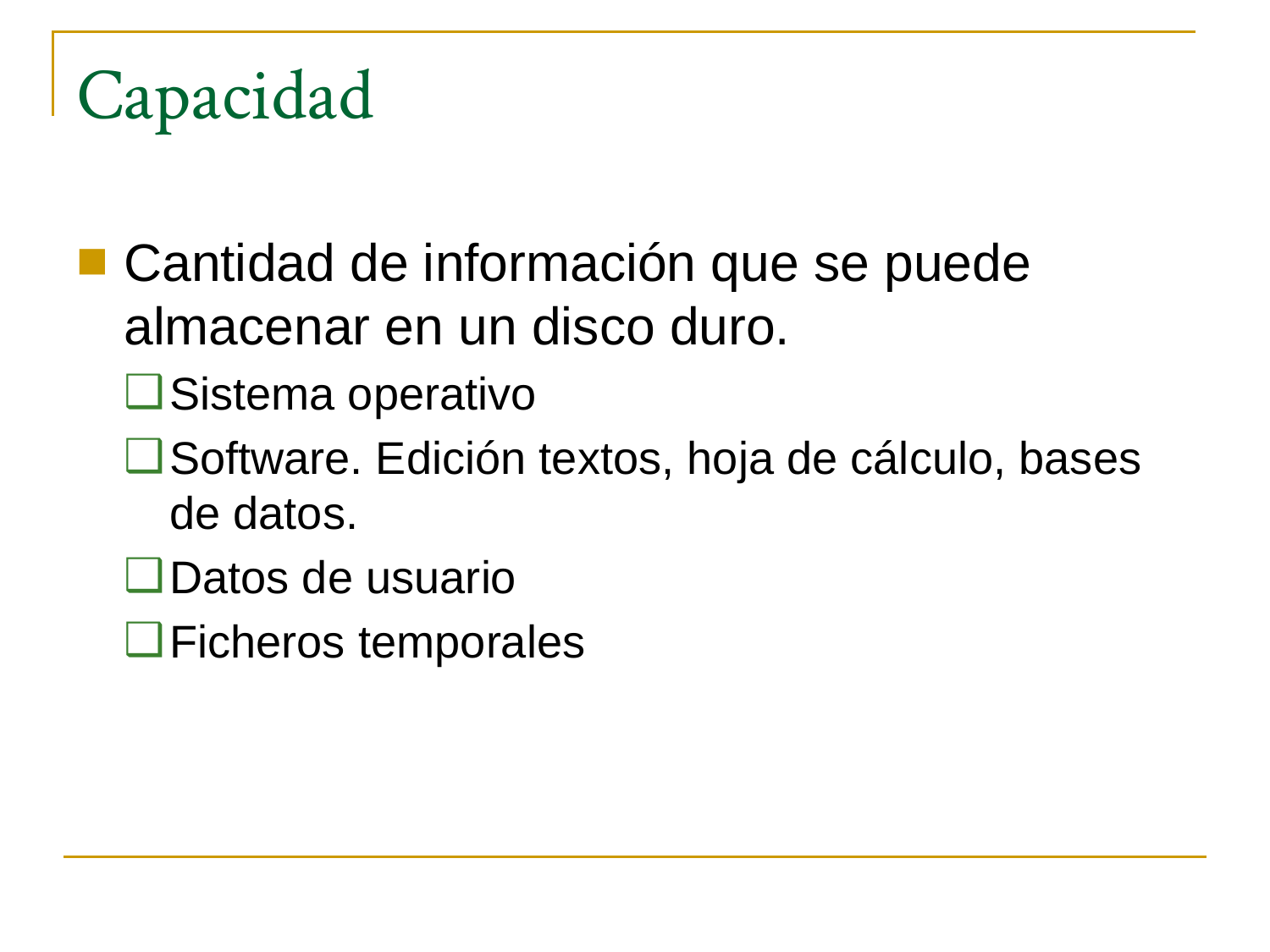

# Capacidad
Cantidad de información que se puede almacenar en un disco duro.
Sistema operativo
Software. Edición textos, hoja de cálculo, bases de datos.
Datos de usuario
Ficheros temporales